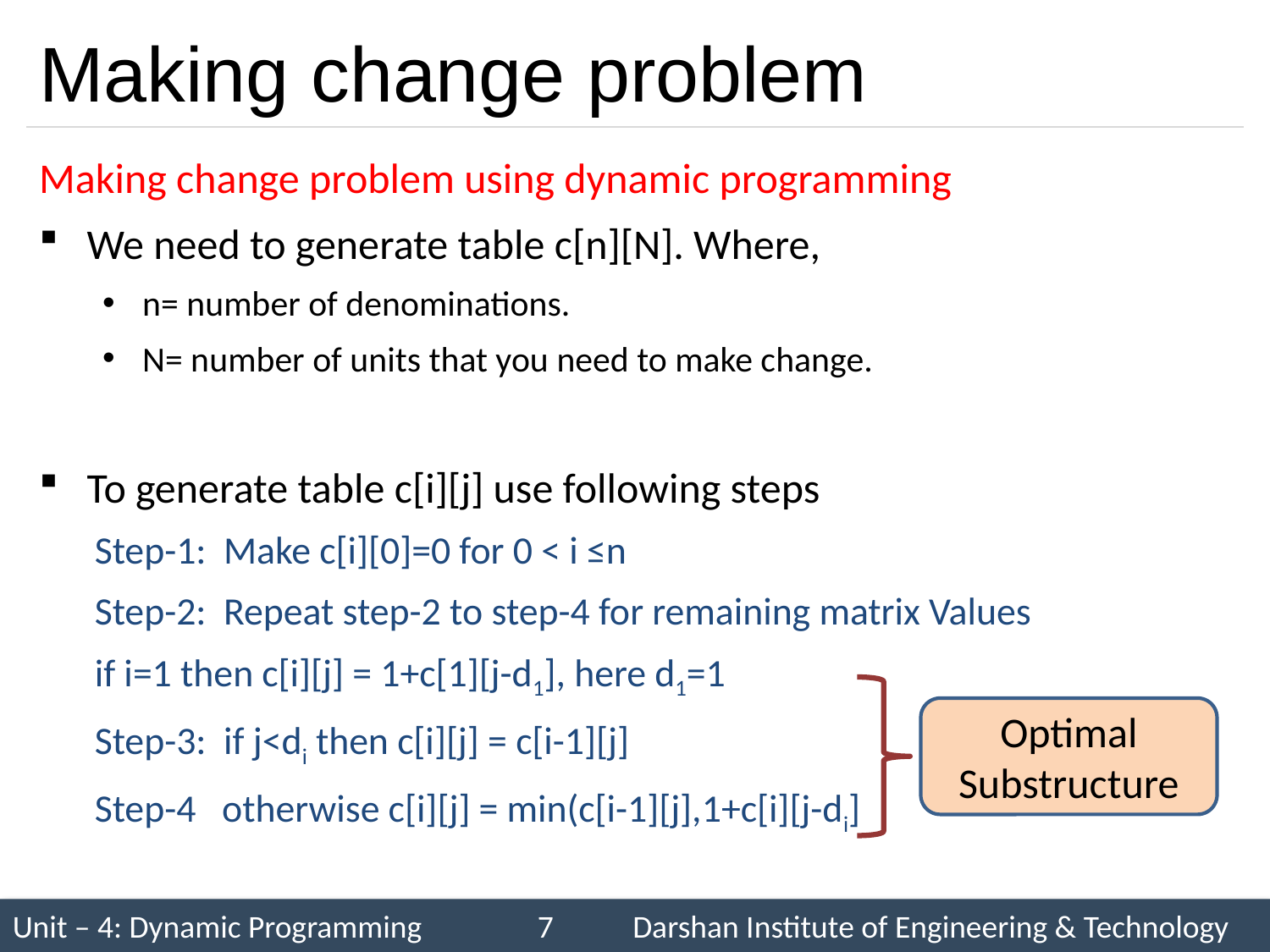

# Making change problem
Making change problem using dynamic programming
We need to generate table c[n][N]. Where,
n= number of denominations.
N= number of units that you need to make change.

To generate table c[i][j] use following steps
Step-1:  Make c[i][0]=0 for 0 < i ≤n
Step-2:  Repeat step-2 to step-4 for remaining matrix Values
if i=1 then c[i][j] = 1+c[1][j-d1], here d1=1
Step-3:  if j<di then c[i][j] = c[i-1][j]
Step-4   otherwise c[i][j] = min(c[i-1][j],1+c[i][j-di]

Optimal Substructure